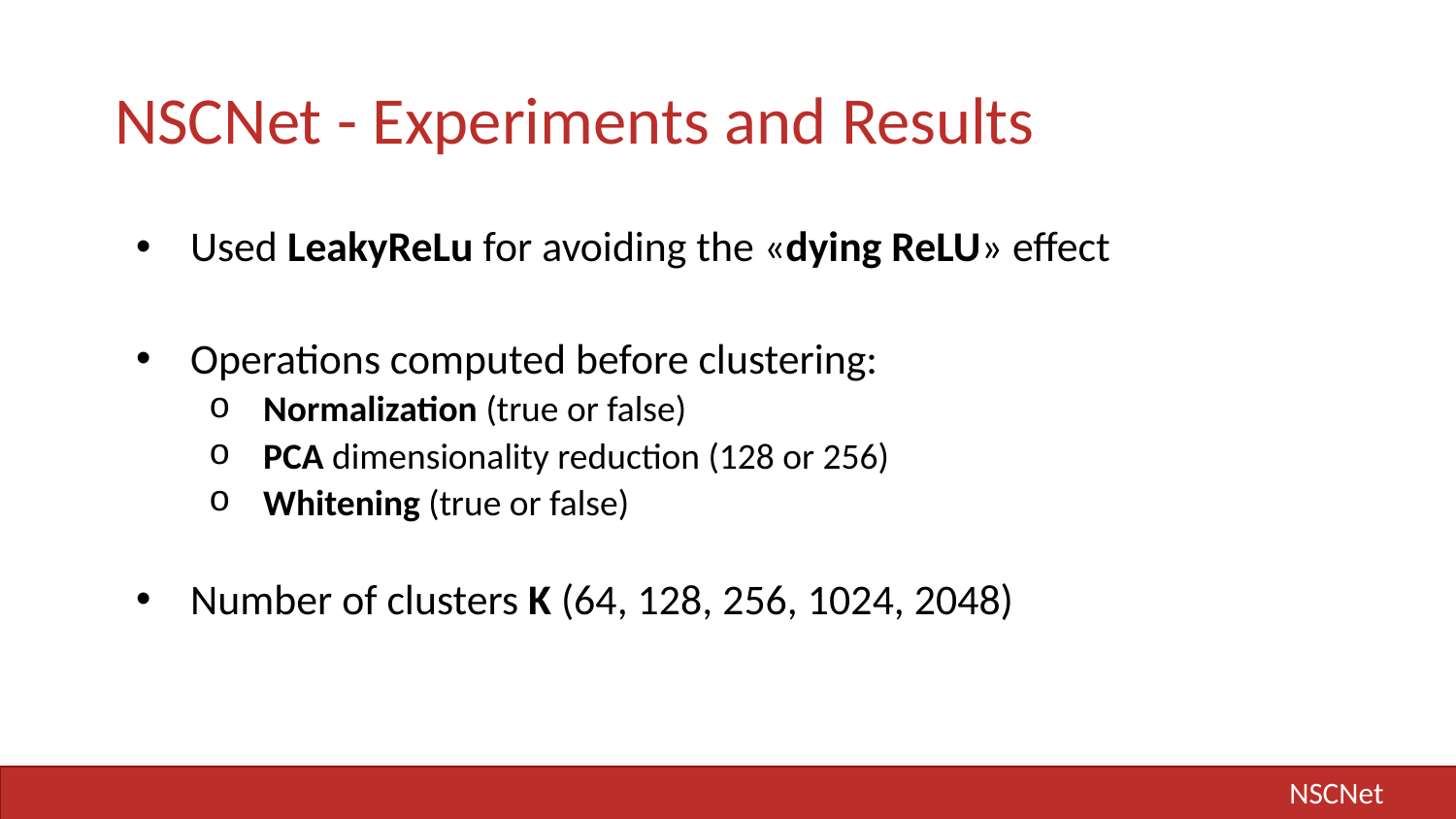

# NSCNet - Experiments and Results
Used LeakyReLu for avoiding the «dying ReLU» effect
Operations computed before clustering:
Normalization (true or false)
PCA dimensionality reduction (128 or 256)
Whitening (true or false)
Number of clusters K (64, 128, 256, 1024, 2048)